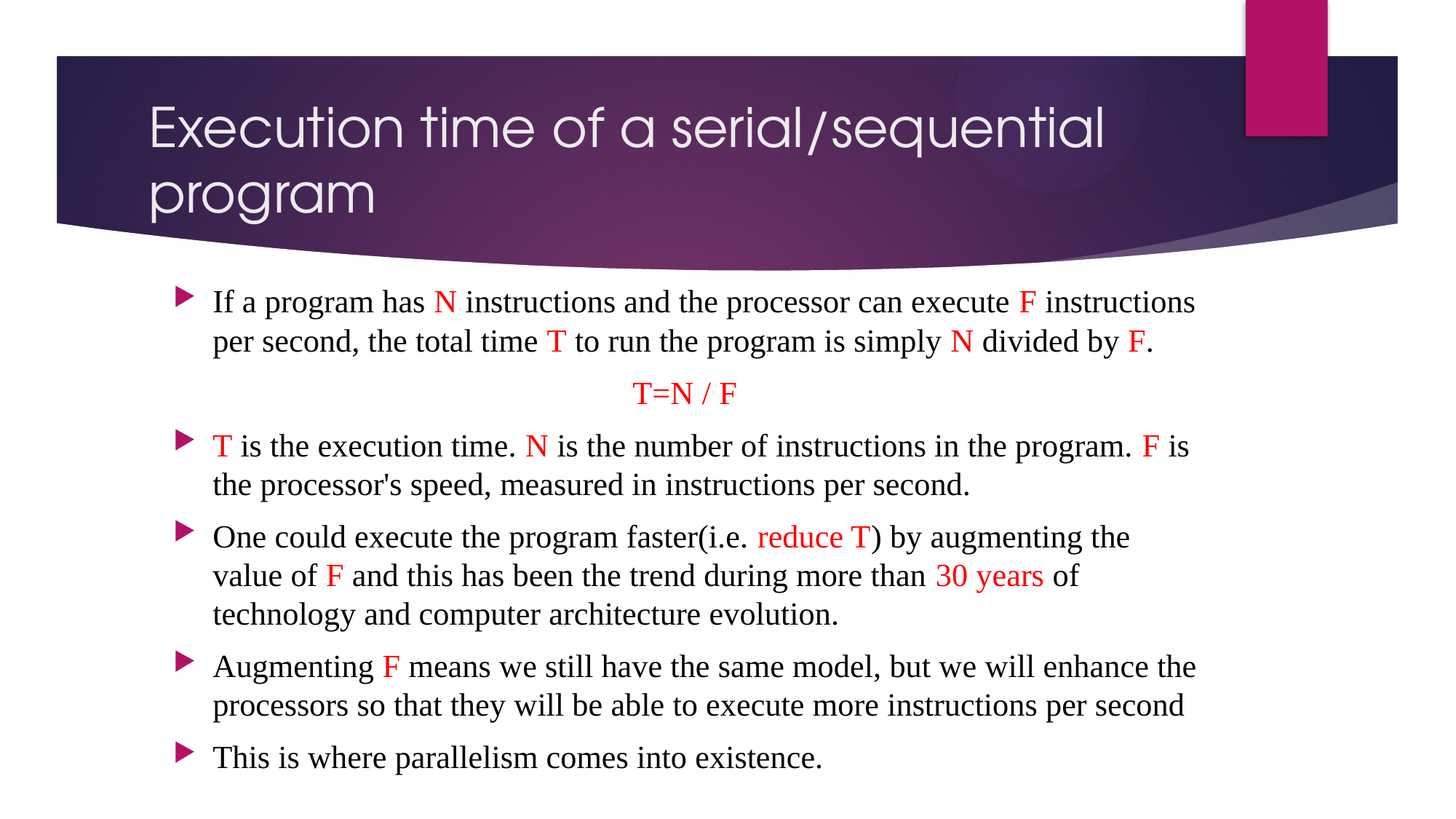

# Execution time of a serial/sequential program
If a program has N instructions and the processor can execute F instructions per second, the total time T to run the program is simply N divided by F.
T=N / F
T is the execution time. N is the number of instructions in the program. F is the processor's speed, measured in instructions per second.
One could execute the program faster(i.e. reduce T) by augmenting the value of F and this has been the trend during more than 30 years of technology and computer architecture evolution.
Augmenting F means we still have the same model, but we will enhance the processors so that they will be able to execute more instructions per second
This is where parallelism comes into existence.